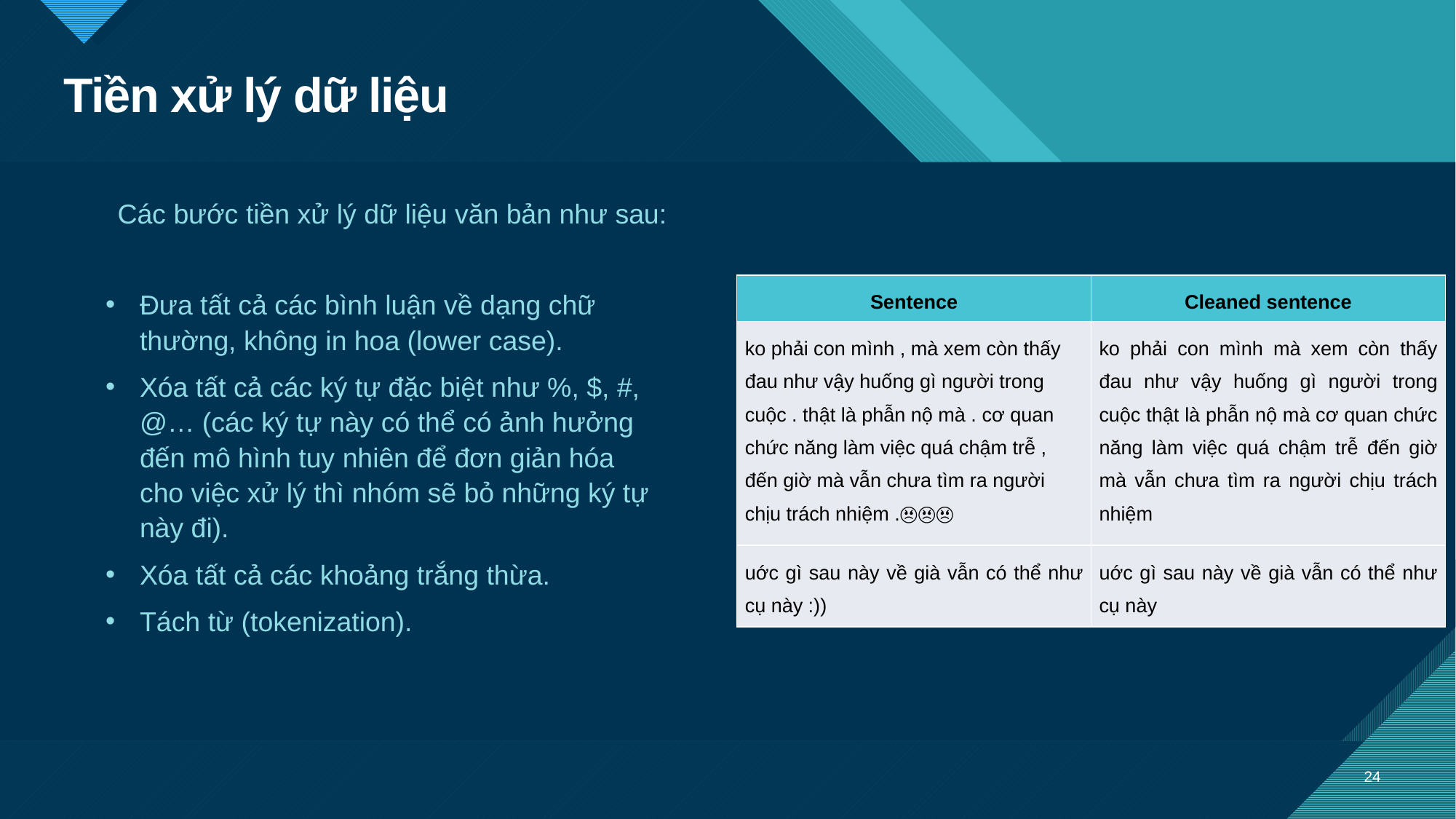

# Tiền xử lý dữ liệu
Các bước tiền xử lý dữ liệu văn bản như sau:
| Sentence | Cleaned sentence |
| --- | --- |
| ko phải con mình , mà xem còn thấy đau như vậy huống gì người trong cuộc . thật là phẫn nộ mà . cơ quan chức năng làm việc quá chậm trễ , đến giờ mà vẫn chưa tìm ra người chịu trách nhiệm .😠😠😠 | ko phải con mình mà xem còn thấy đau như vậy huống gì người trong cuộc thật là phẫn nộ mà cơ quan chức năng làm việc quá chậm trễ đến giờ mà vẫn chưa tìm ra người chịu trách nhiệm |
| uớc gì sau này về già vẫn có thể như cụ này :)) | uớc gì sau này về già vẫn có thể như cụ này |
Đưa tất cả các bình luận về dạng chữ thường, không in hoa (lower case).
Xóa tất cả các ký tự đặc biệt như %, $, #, @… (các ký tự này có thể có ảnh hưởng đến mô hình tuy nhiên để đơn giản hóa cho việc xử lý thì nhóm sẽ bỏ những ký tự này đi).
Xóa tất cả các khoảng trắng thừa.
Tách từ (tokenization).
24